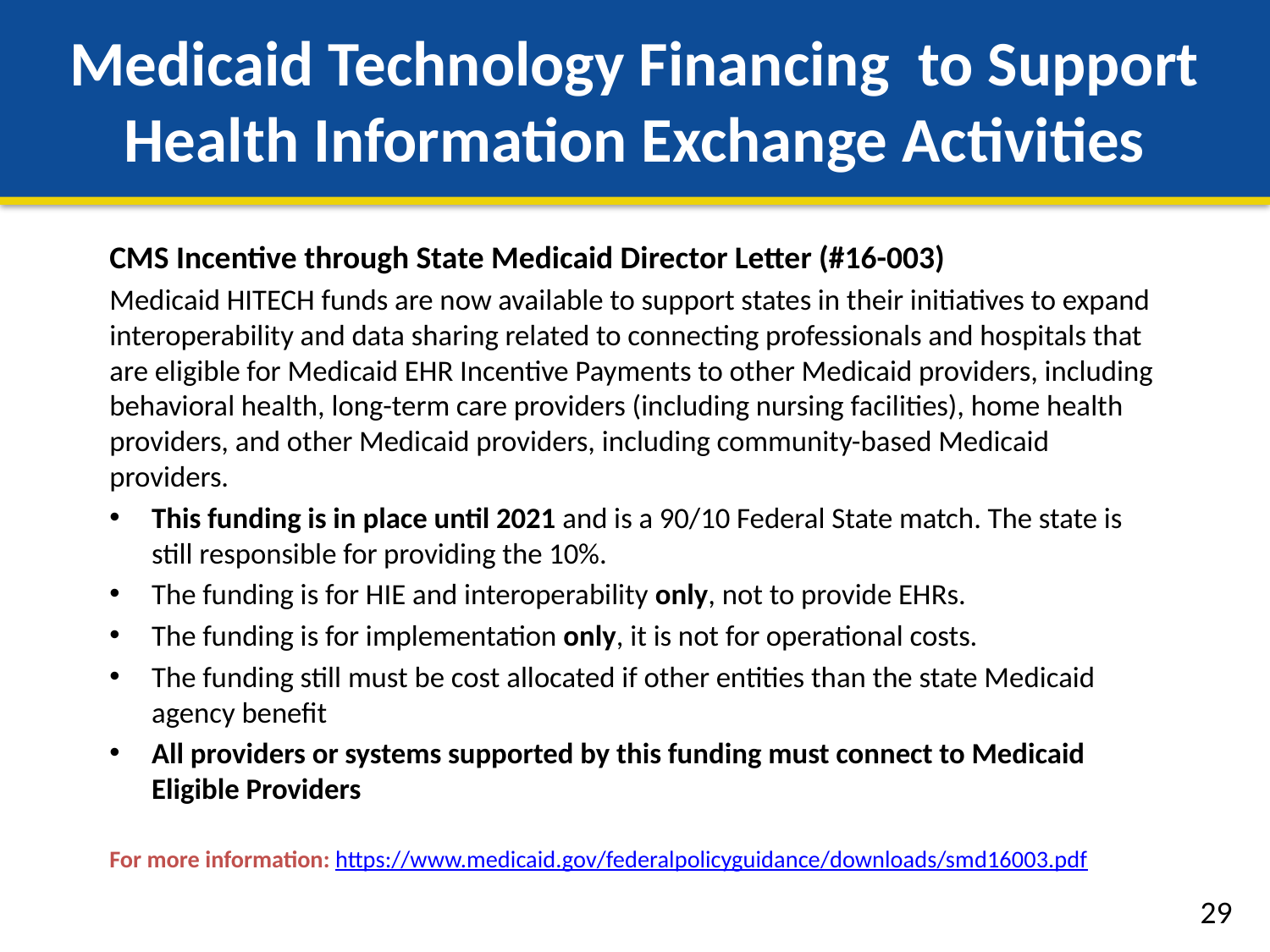

# Medicaid Technology Financing  to Support Health Information Exchange Activities
CMS Incentive through State Medicaid Director Letter (#16-003)
Medicaid HITECH funds are now available to support states in their initiatives to expand interoperability and data sharing related to connecting professionals and hospitals that are eligible for Medicaid EHR Incentive Payments to other Medicaid providers, including behavioral health, long-term care providers (including nursing facilities), home health providers, and other Medicaid providers, including community-based Medicaid providers.
This funding is in place until 2021 and is a 90/10 Federal State match. The state is still responsible for providing the 10%.
The funding is for HIE and interoperability only, not to provide EHRs.
The funding is for implementation only, it is not for operational costs.
The funding still must be cost allocated if other entities than the state Medicaid agency benefit
All providers or systems supported by this funding must connect to Medicaid Eligible Providers

For more information: https://www.medicaid.gov/federalpolicyguidance/downloads/smd16003.pdf
29